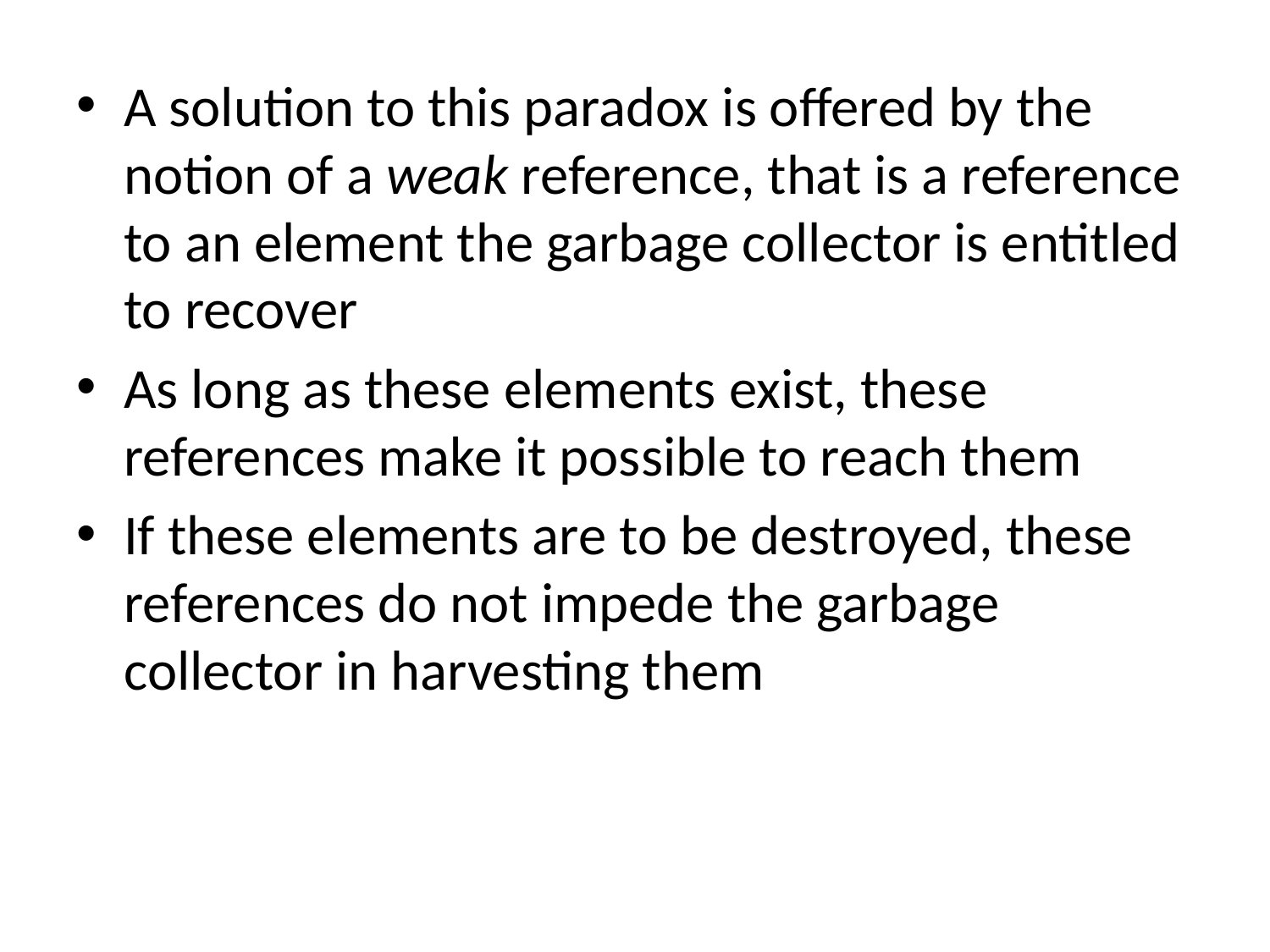

A solution to this paradox is offered by the notion of a weak reference, that is a reference to an element the garbage collector is entitled to recover
As long as these elements exist, these references make it possible to reach them
If these elements are to be destroyed, these references do not impede the garbage collector in harvesting them